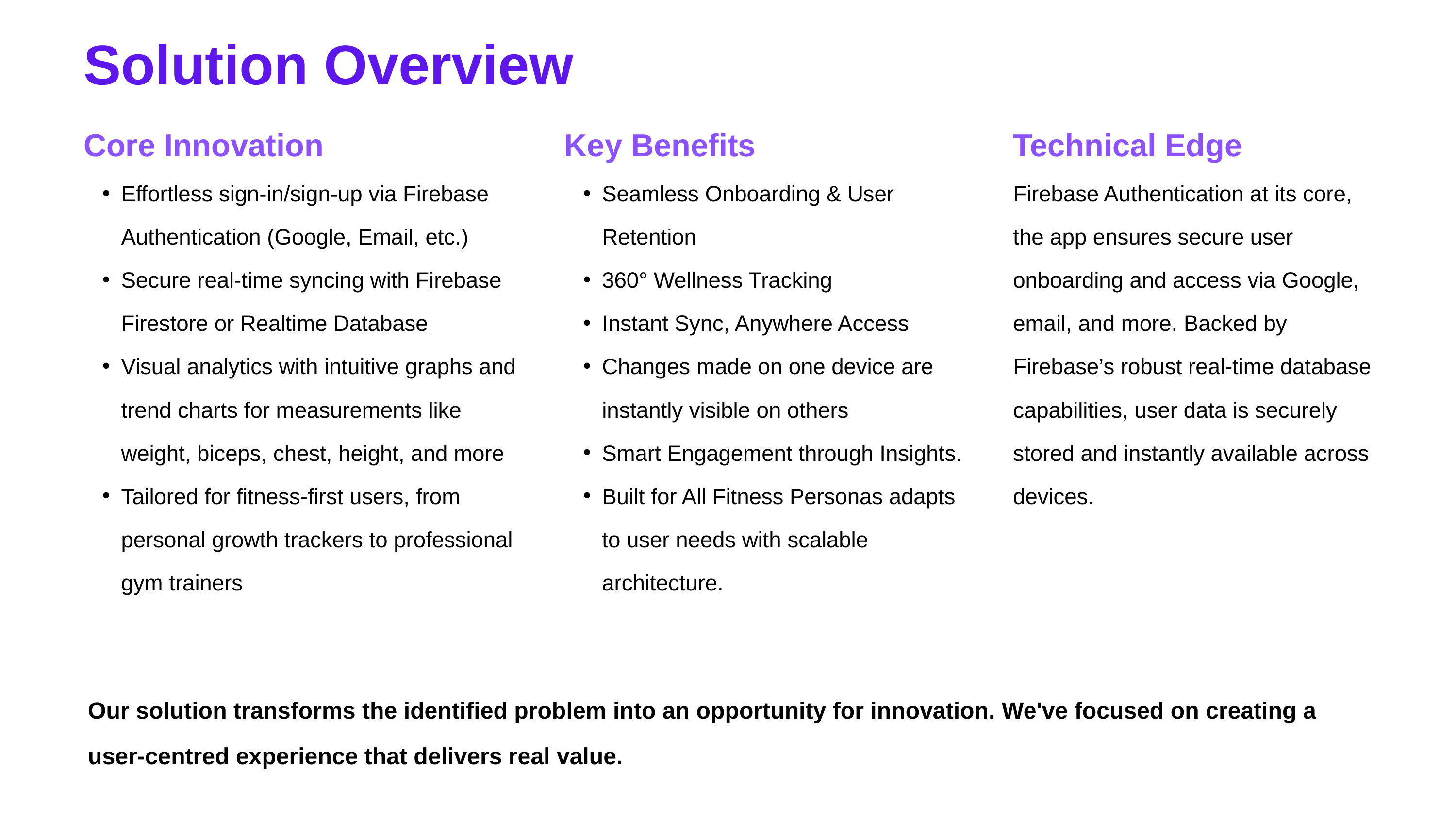

Solution Overview
Core Innovation
Effortless sign-in/sign-up via Firebase Authentication (Google, Email, etc.)
Secure real-time syncing with Firebase Firestore or Realtime Database
Visual analytics with intuitive graphs and trend charts for measurements like weight, biceps, chest, height, and more
Tailored for fitness-first users, from personal growth trackers to professional gym trainers
Key Benefits
Seamless Onboarding & User Retention
360° Wellness Tracking
Instant Sync, Anywhere Access
Changes made on one device are instantly visible on others
Smart Engagement through Insights.
Built for All Fitness Personas adapts to user needs with scalable architecture.
Technical Edge
Firebase Authentication at its core, the app ensures secure user onboarding and access via Google, email, and more. Backed by Firebase’s robust real-time database capabilities, user data is securely stored and instantly available across devices.

Our solution transforms the identiﬁed problem into an opportunity for innovation. We've focused on creating a user-centred experience that delivers real value.